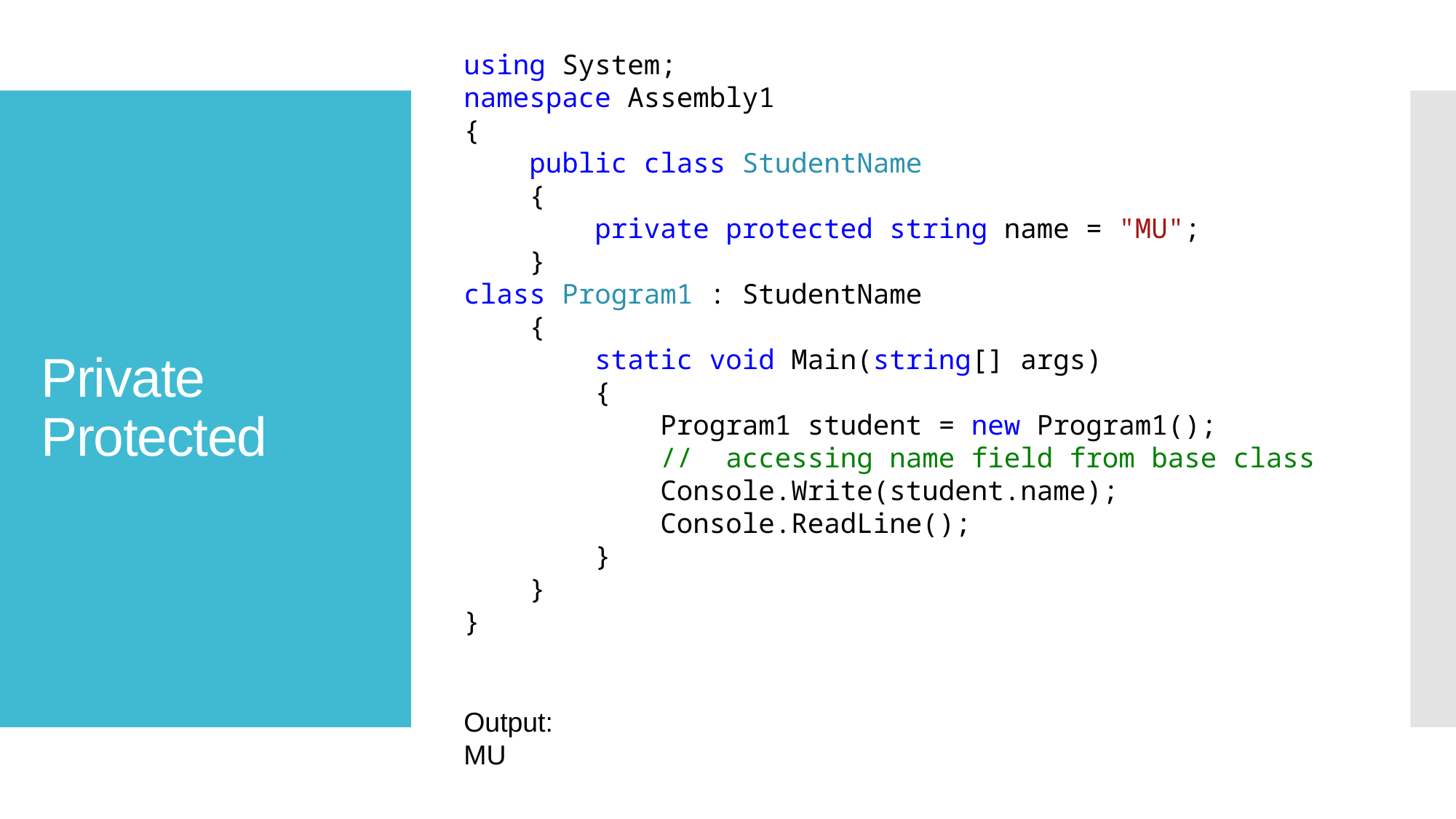

using System;
namespace Assembly1
{
    public class StudentName
    {
        private protected string name = "MU";
    }
class Program1 : StudentName
    {
        static void Main(string[] args)
        {
            Program1 student = new Program1();
            //  accessing name field from base class
            Console.Write(student.name);
            Console.ReadLine();
        }
    }
}
# Private Protected
Output:
MU